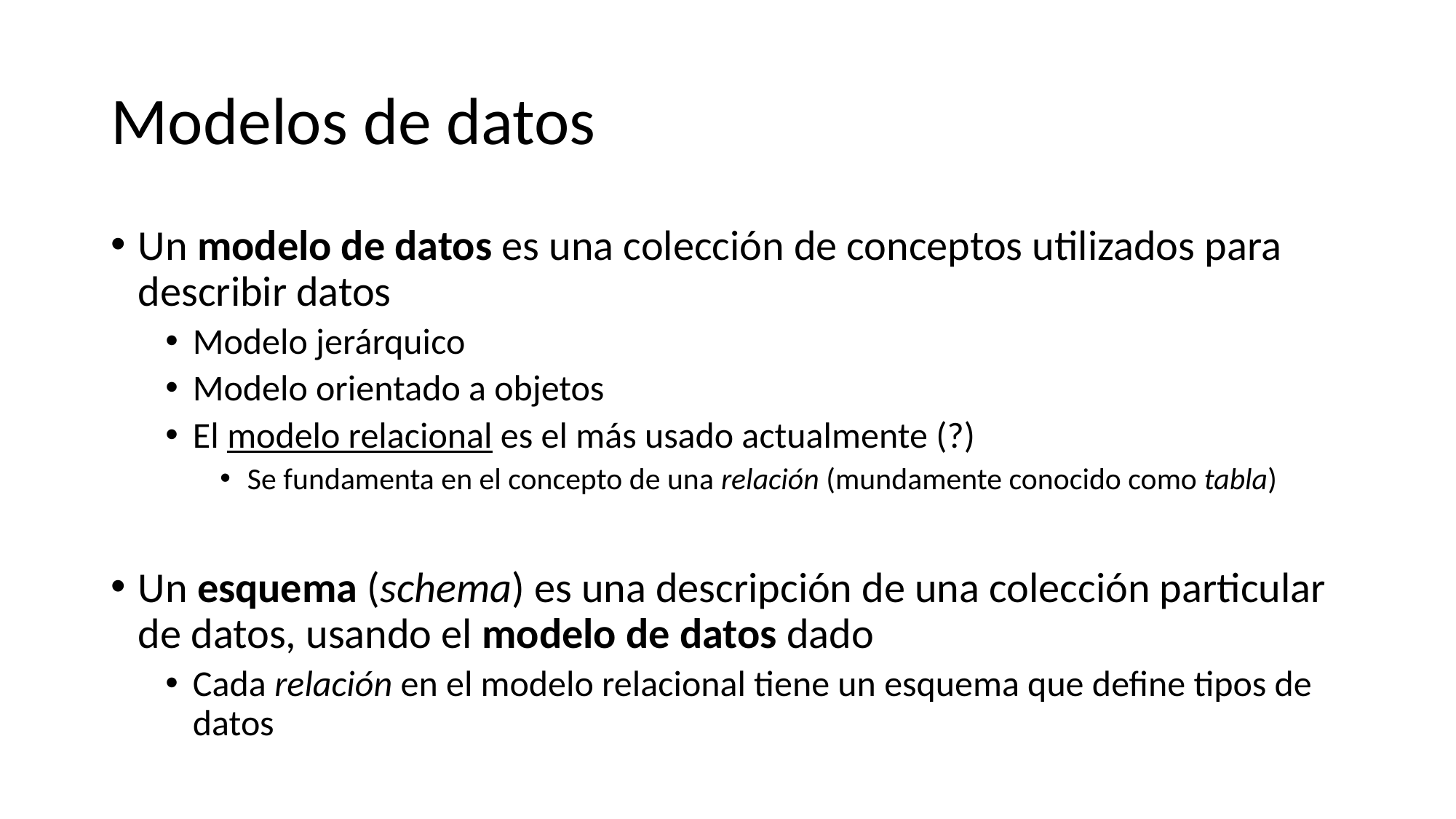

# Modelos de datos
Un modelo de datos es una colección de conceptos utilizados para describir datos
Modelo jerárquico
Modelo orientado a objetos
El modelo relacional es el más usado actualmente (?)
Se fundamenta en el concepto de una relación (mundamente conocido como tabla)

Un esquema (schema) es una descripción de una colección particular de datos, usando el modelo de datos dado
Cada relación en el modelo relacional tiene un esquema que define tipos de datos